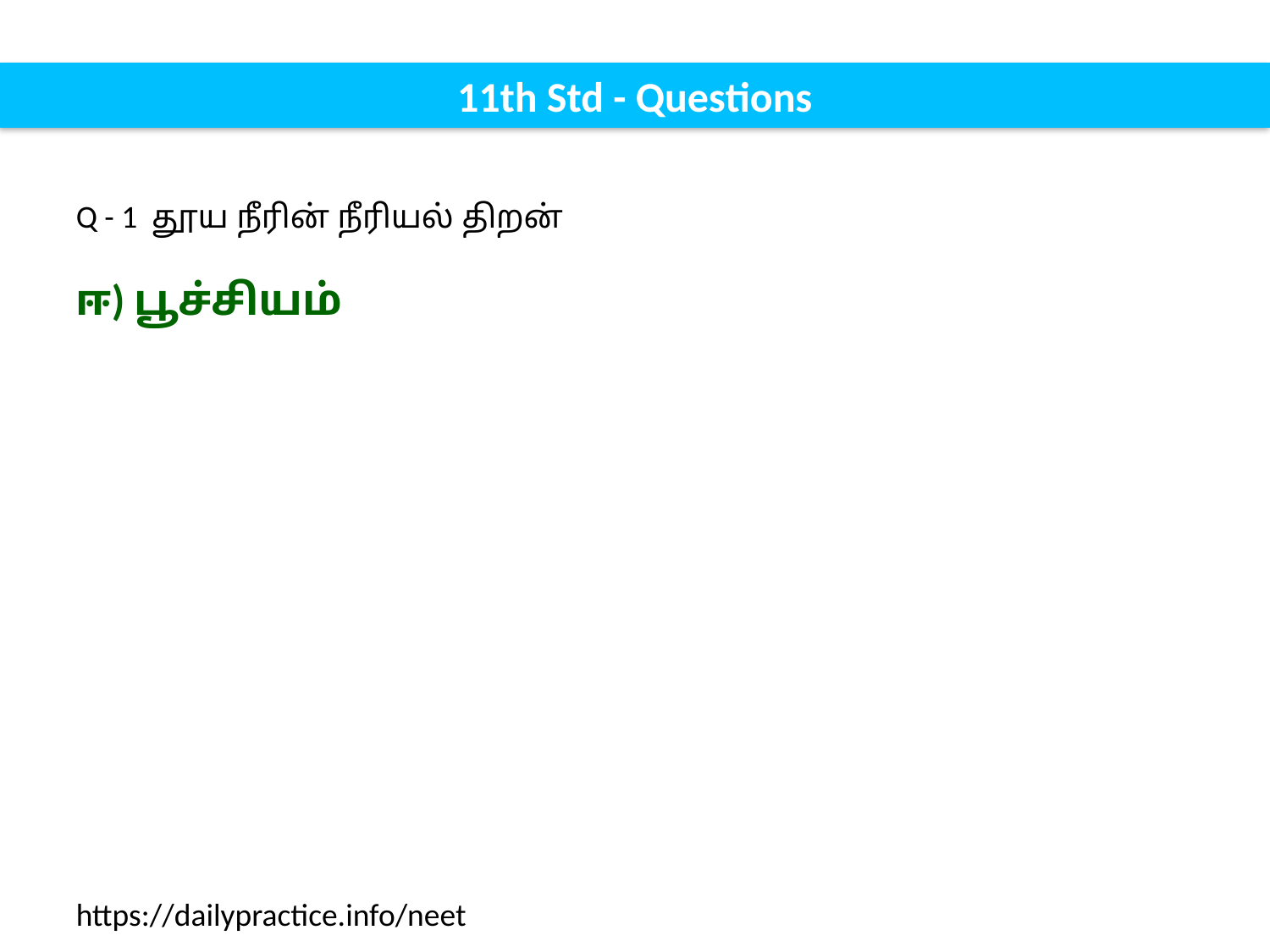

11th Std - Questions
Q - 1  தூய நீரின் நீரியல் திறன்

ஈ) பூச்சியம்
https://dailypractice.info/neet